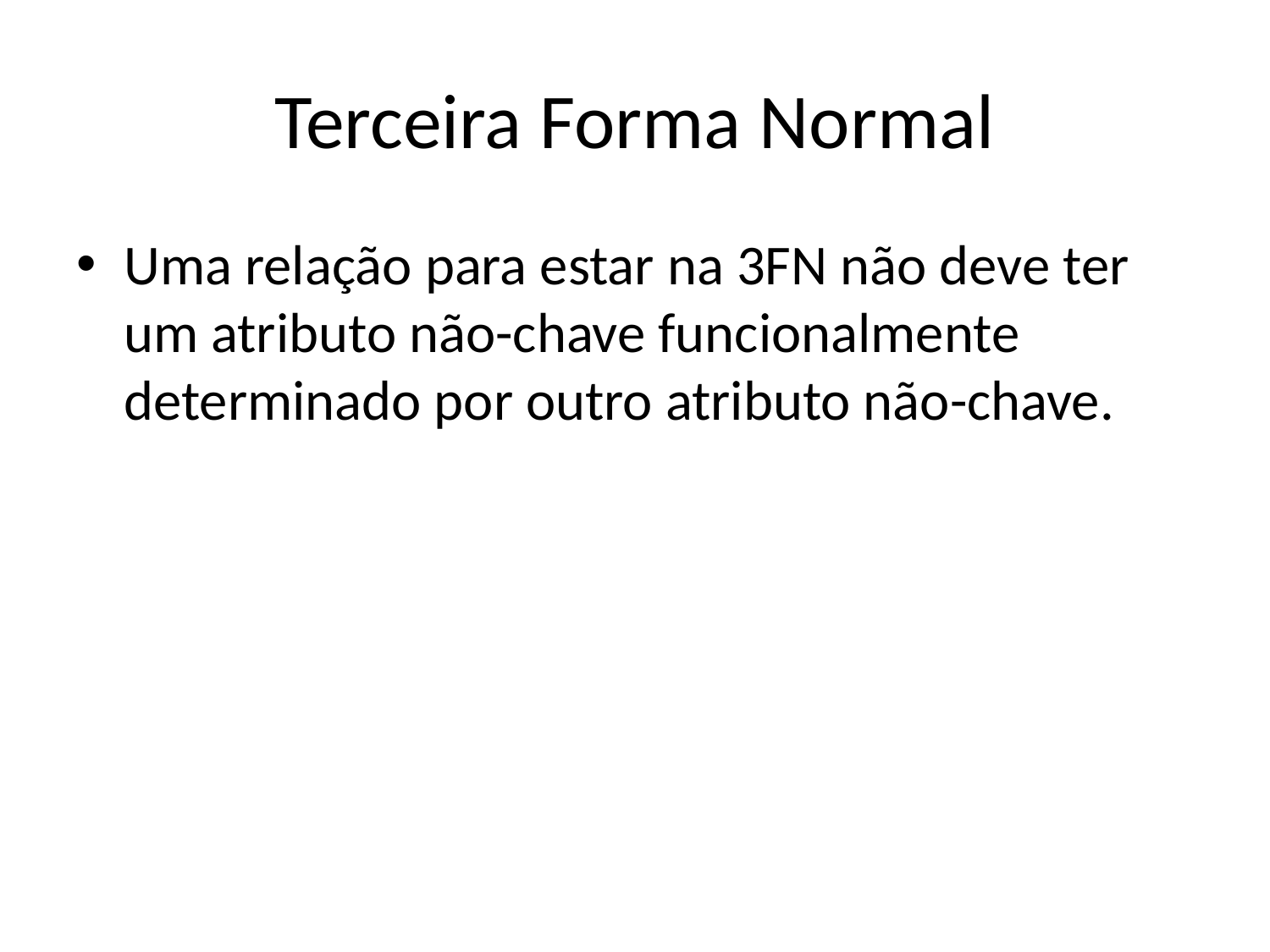

# Terceira Forma Normal
Uma relação para estar na 3FN não deve ter um atributo não-chave funcionalmente determinado por outro atributo não-chave.